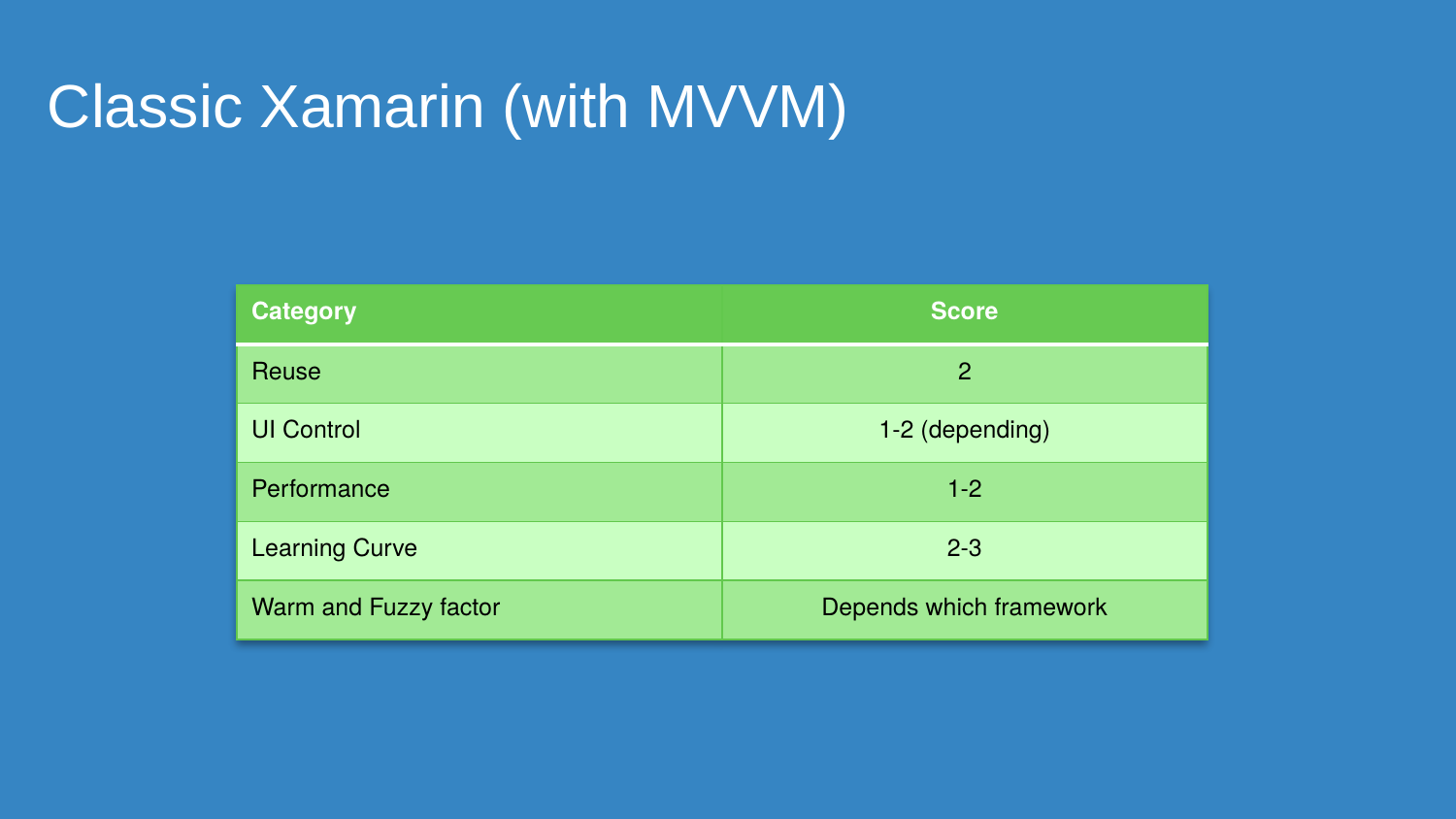

# Classic Xamarin (with MVVM)
| Category | Score |
| --- | --- |
| Reuse | 2 |
| UI Control | 1-2 (depending) |
| Performance | 1-2 |
| Learning Curve | 2-3 |
| Warm and Fuzzy factor | Depends which framework |